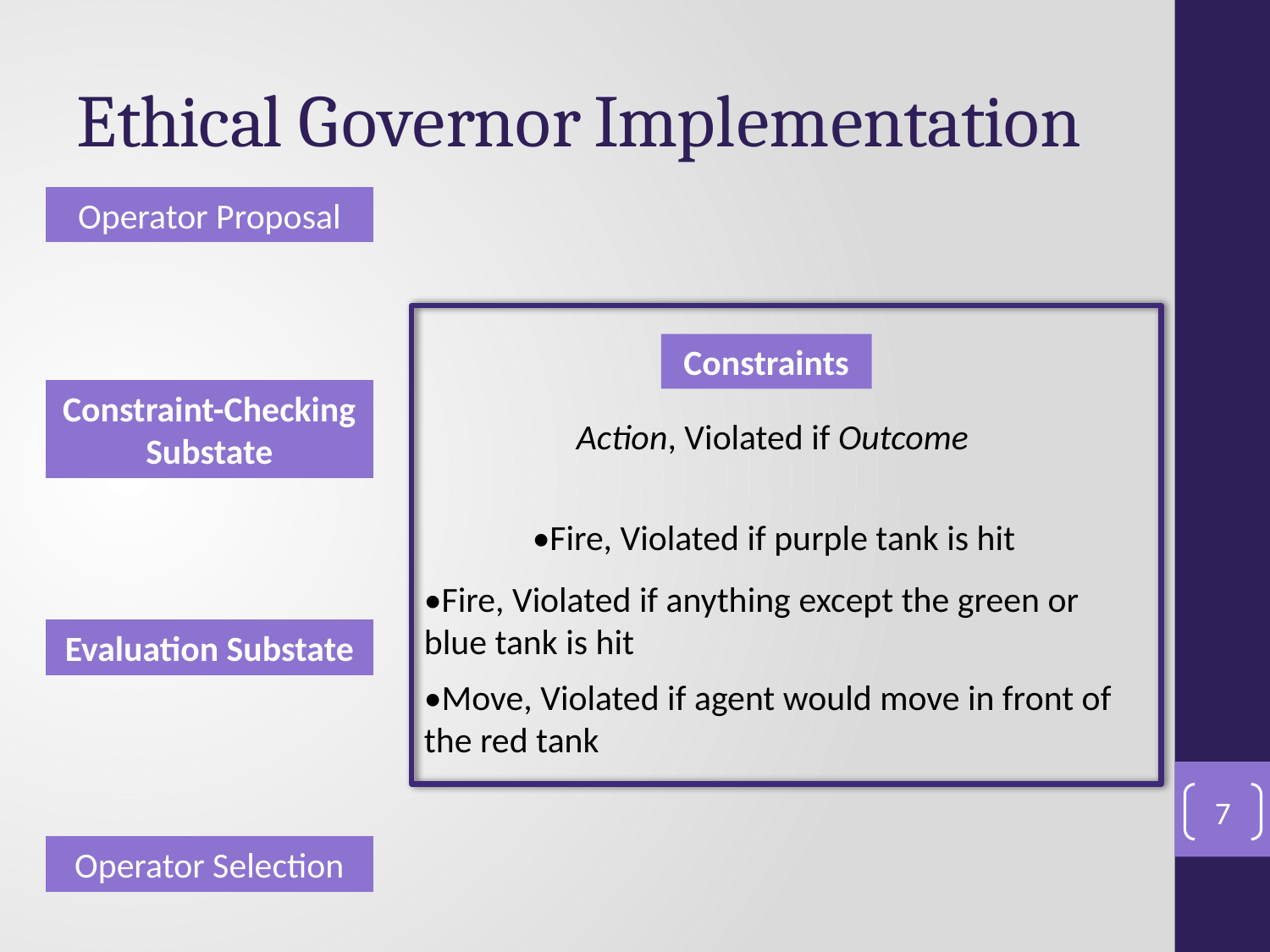

# Ethical Governor Implementation
Operator Proposal

Constraints
Constraint-Checking Substate
Action, Violated if Outcome
•Fire, Violated if purple tank is hit
•Fire, Violated if anything except the green or blue tank is hit
Evaluation Substate
•Move, Violated if agent would move in front of the red tank
7
Operator Selection